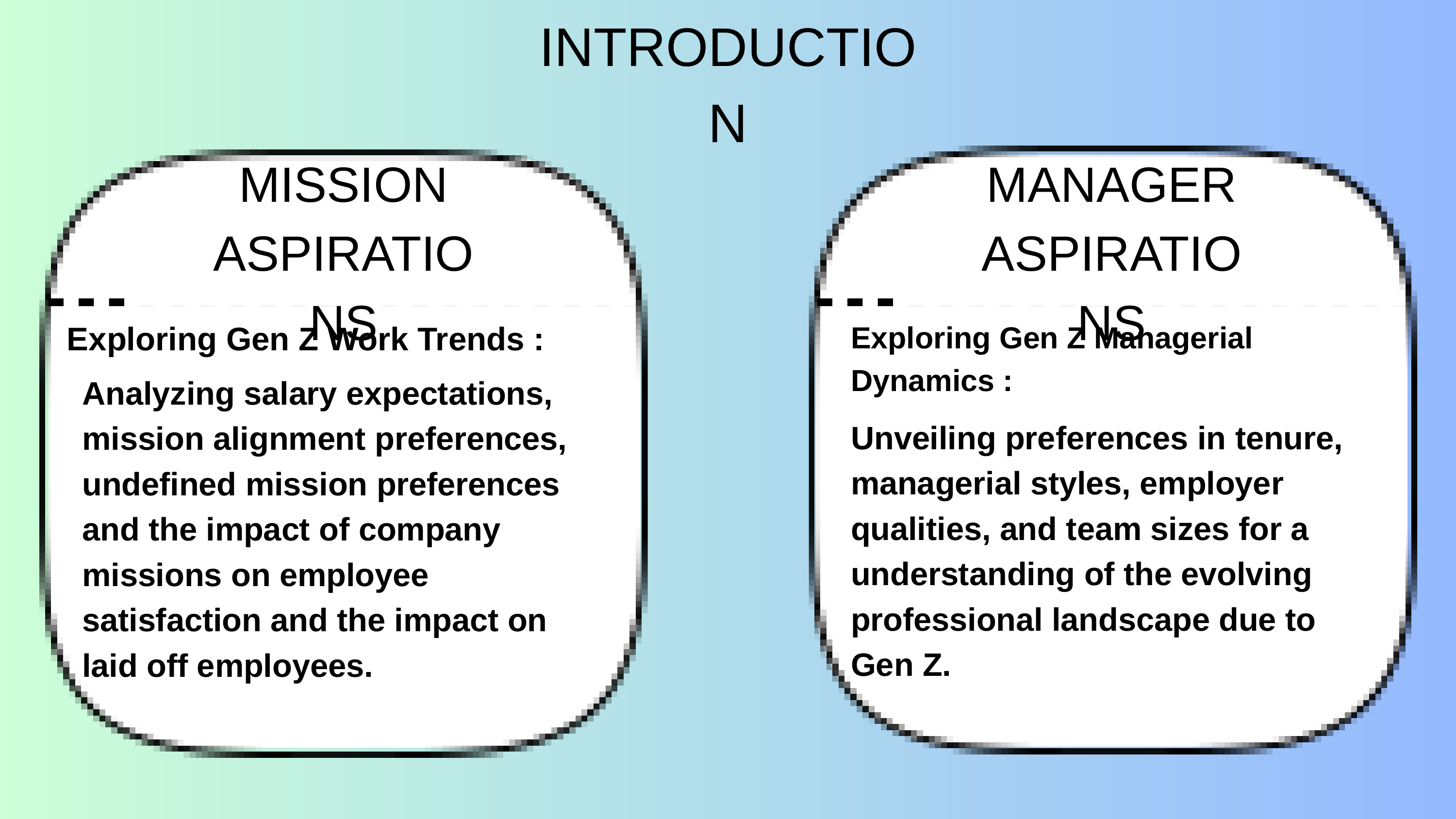

INTRODUCTION

MISSION ASPIRATIONS

MANAGER ASPIRATIONS

Exploring Gen Z Work Trends :

Exploring Gen Z Managerial Dynamics :

Analyzing salary expectations, mission alignment preferences, undefined mission preferences and the impact of company missions on employee satisfaction and the impact on laid off employees.

Unveiling preferences in tenure, managerial styles, employer qualities, and team sizes for a understanding of the evolving professional landscape due to Gen Z.